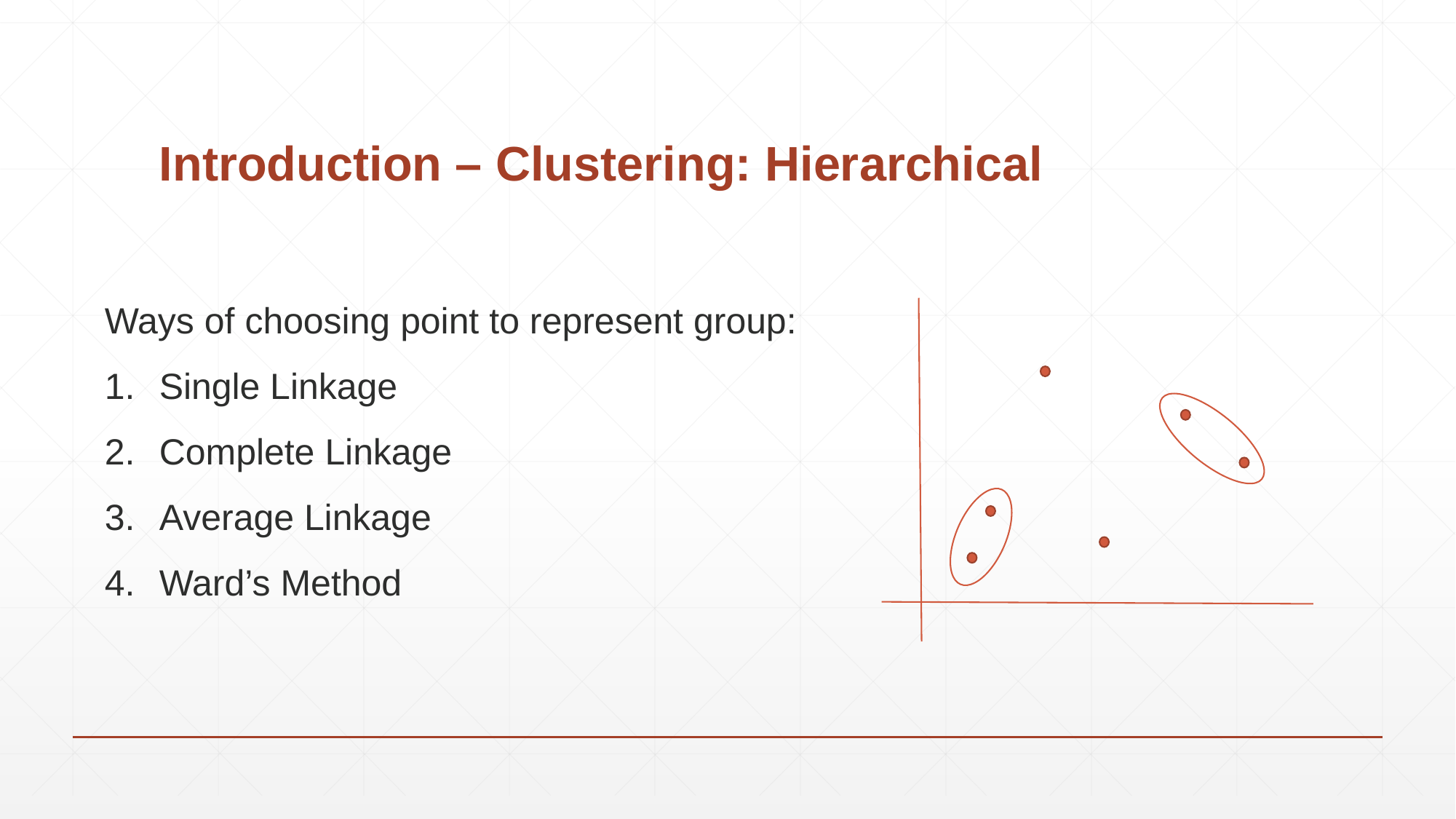

# Introduction – Clustering: Hierarchical
Ways of choosing point to represent group:
Single Linkage
Complete Linkage
Average Linkage
Ward’s Method